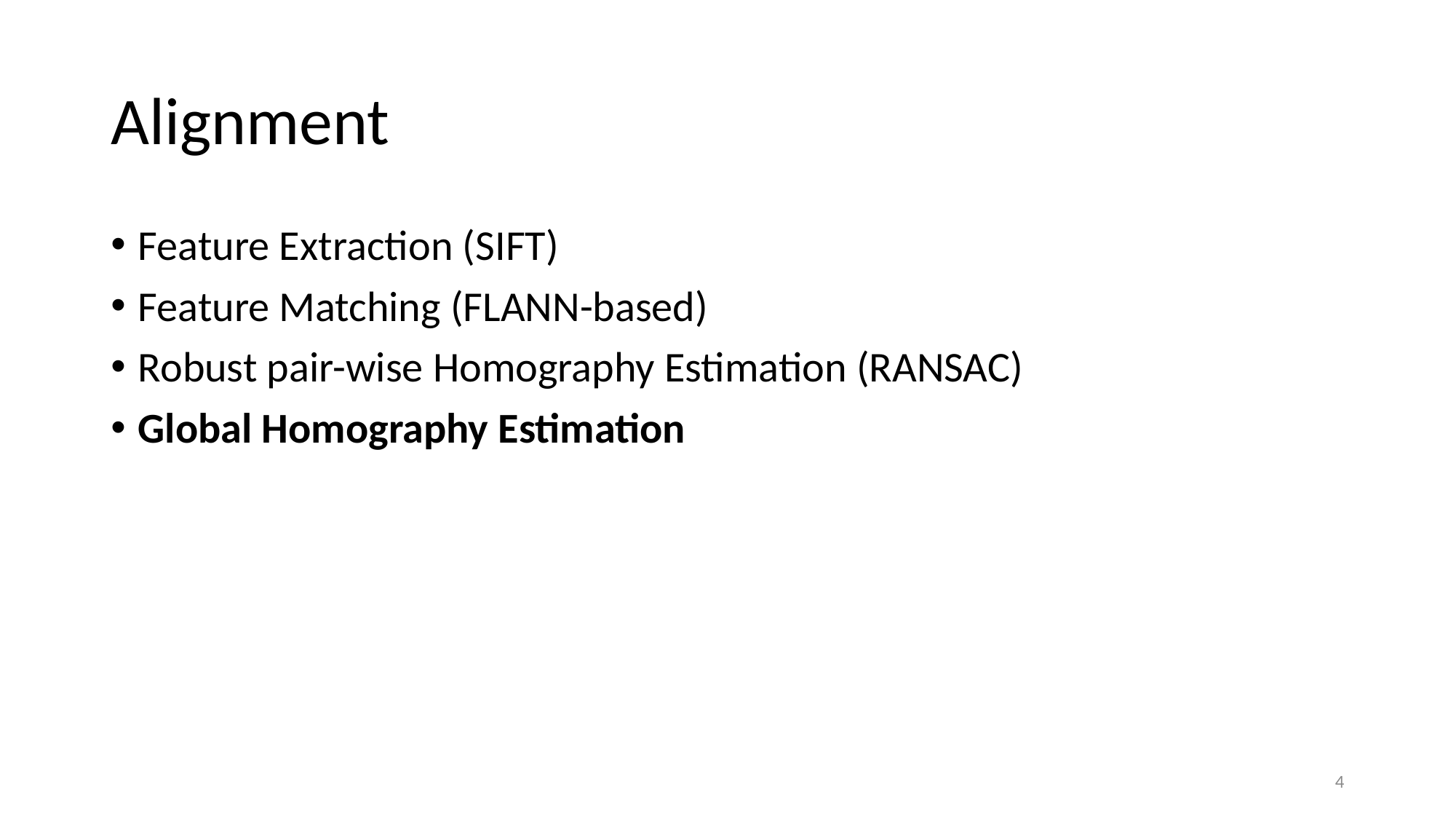

# Alignment
Feature Extraction (SIFT)
Feature Matching (FLANN-based)
Robust pair-wise Homography Estimation (RANSAC)
Global Homography Estimation

4